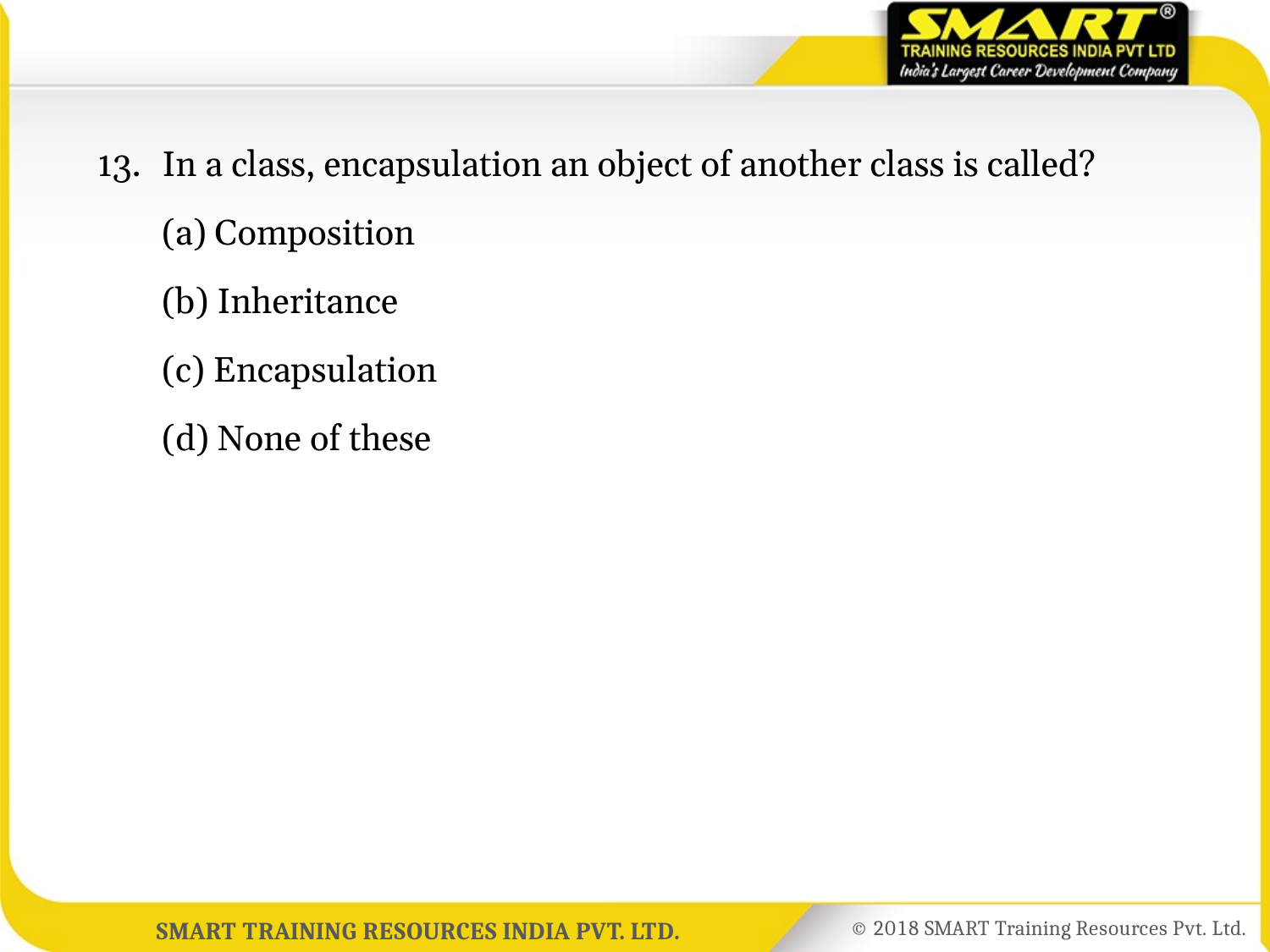

13.	In a class, encapsulation an object of another class is called?
	(a) Composition
	(b) Inheritance
	(c) Encapsulation
	(d) None of these